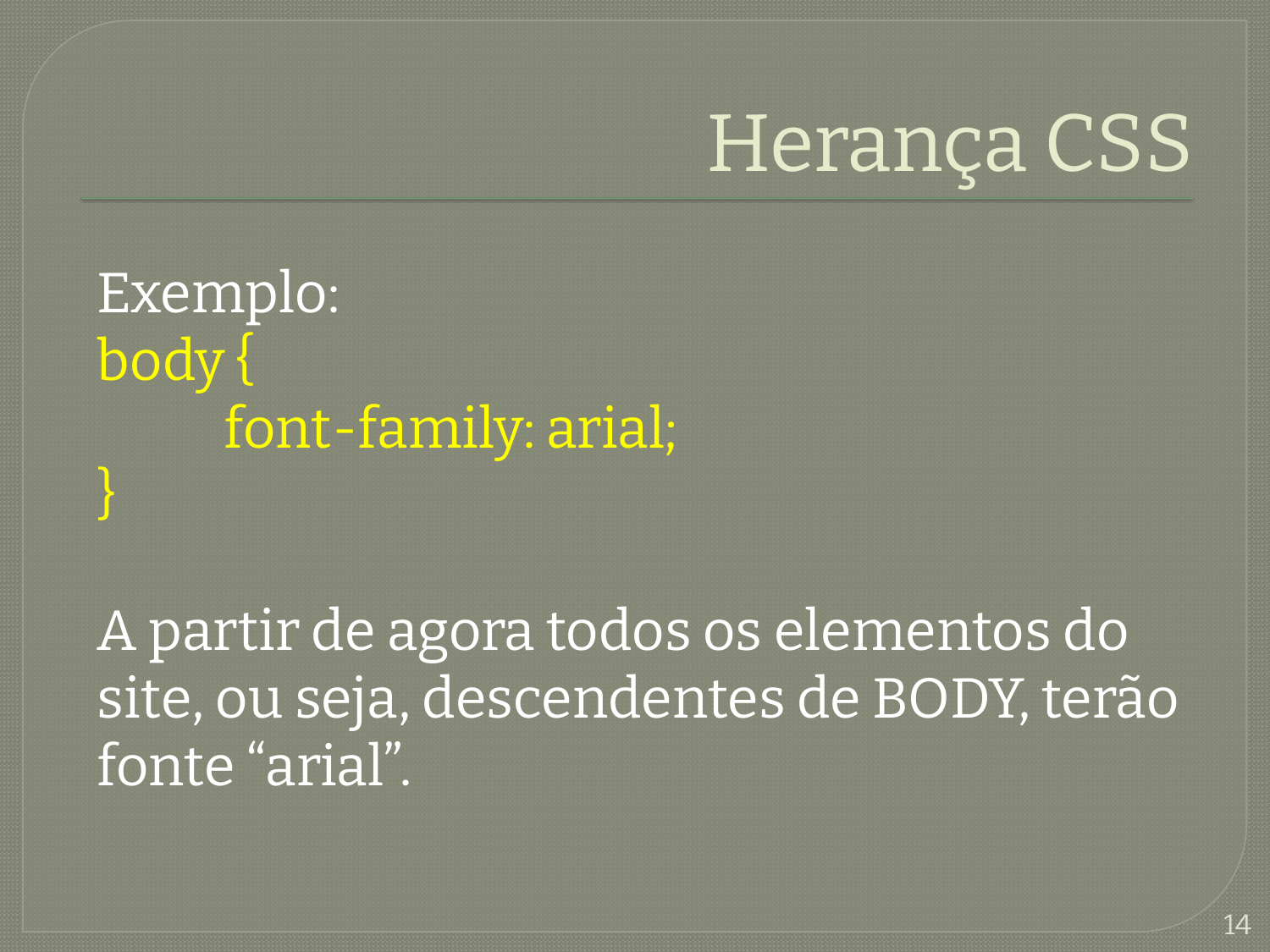

# Herança CSS
Exemplo:
body {
	font-family: arial;
}

A partir de agora todos os elementos do site, ou seja, descendentes de BODY, terão fonte “arial”.
14